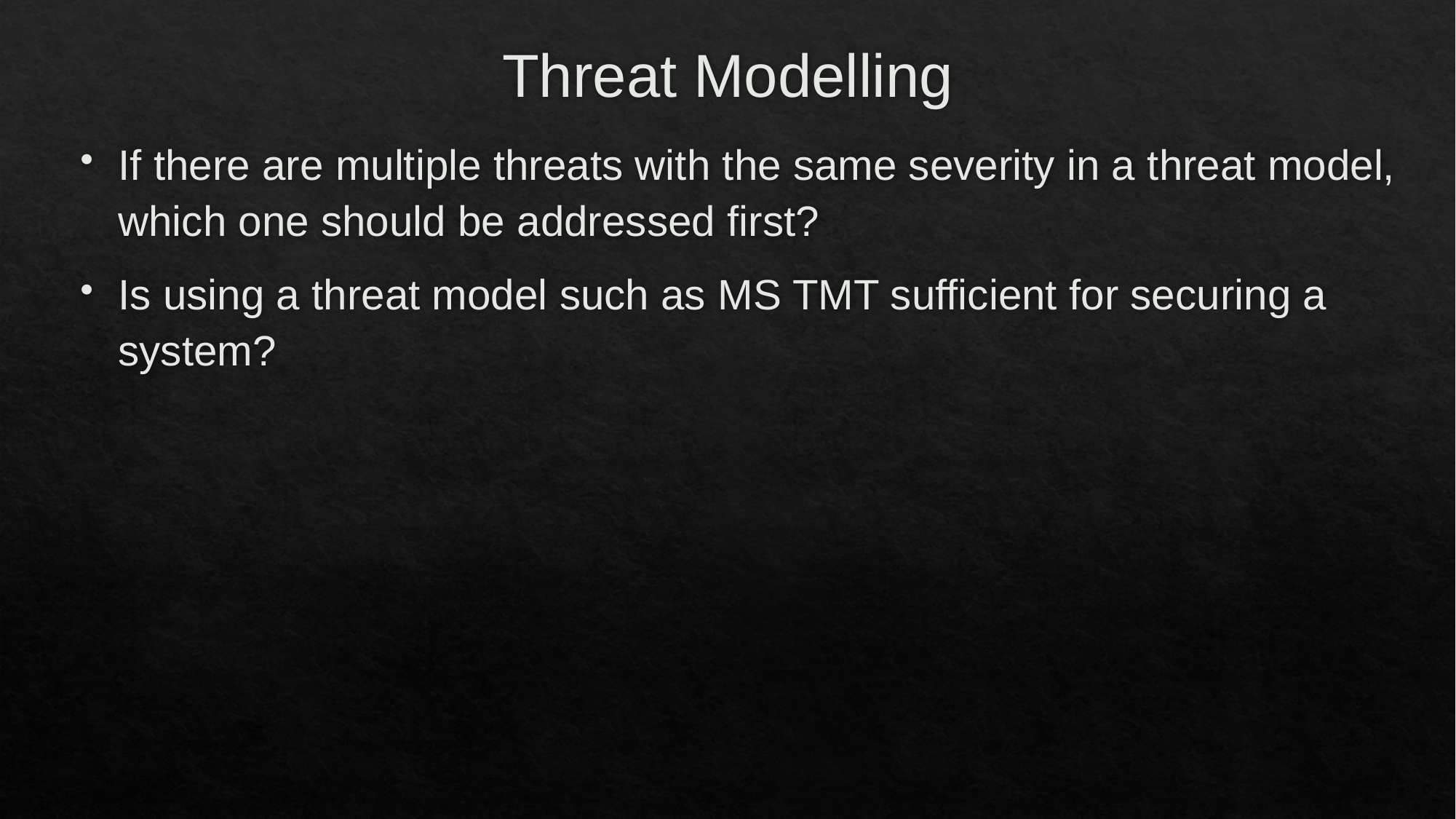

# Threat Modelling
If there are multiple threats with the same severity in a threat model, which one should be addressed first?
Is using a threat model such as MS TMT sufficient for securing a system?